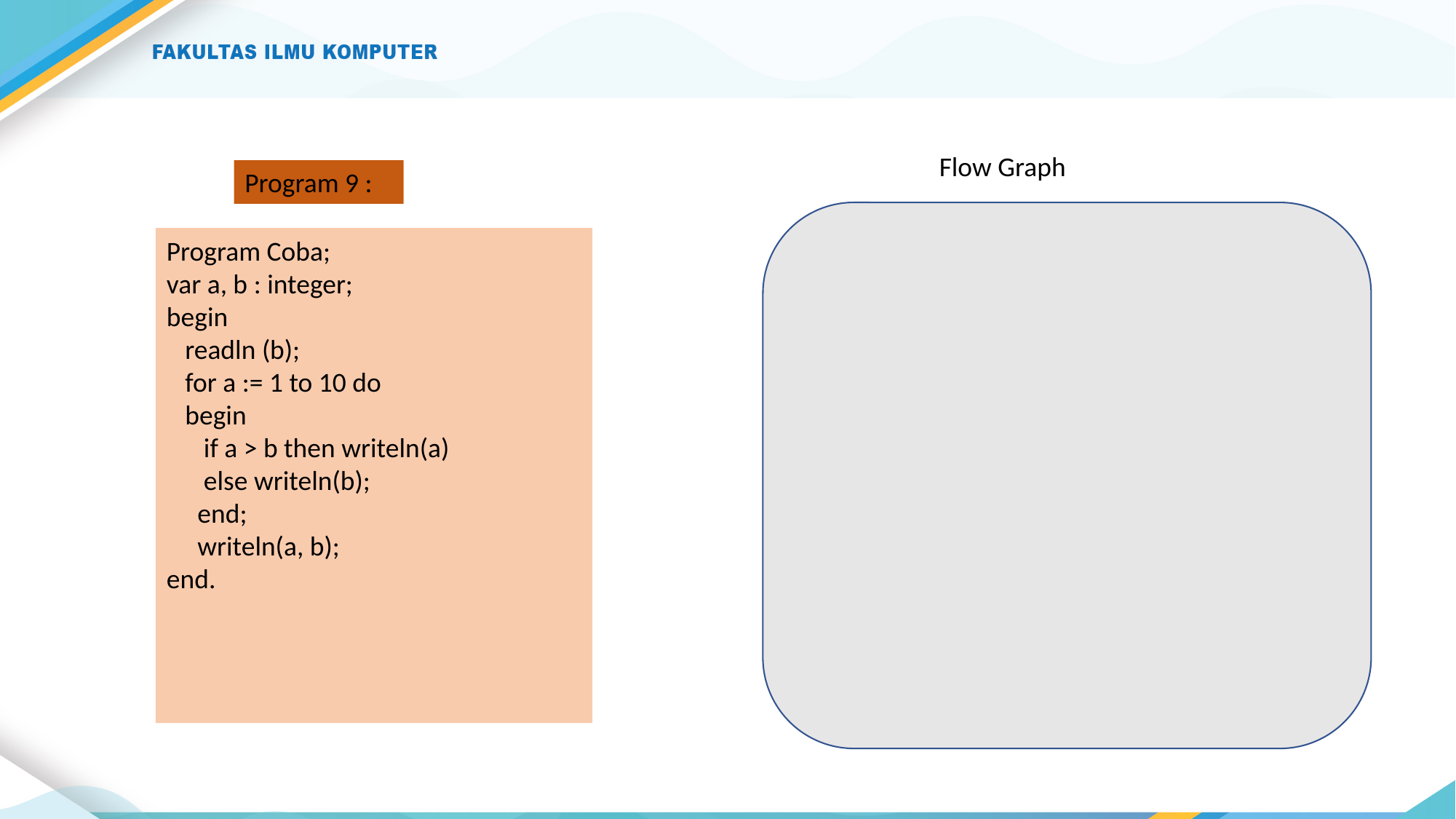

Flow Graph
Program 9 :

Program Coba;
var a, b : integer;
begin
   readln (b);
   for a := 1 to 10 do
   begin
      if a > b then writeln(a)
      else writeln(b);
     end;
     writeln(a, b);
end.